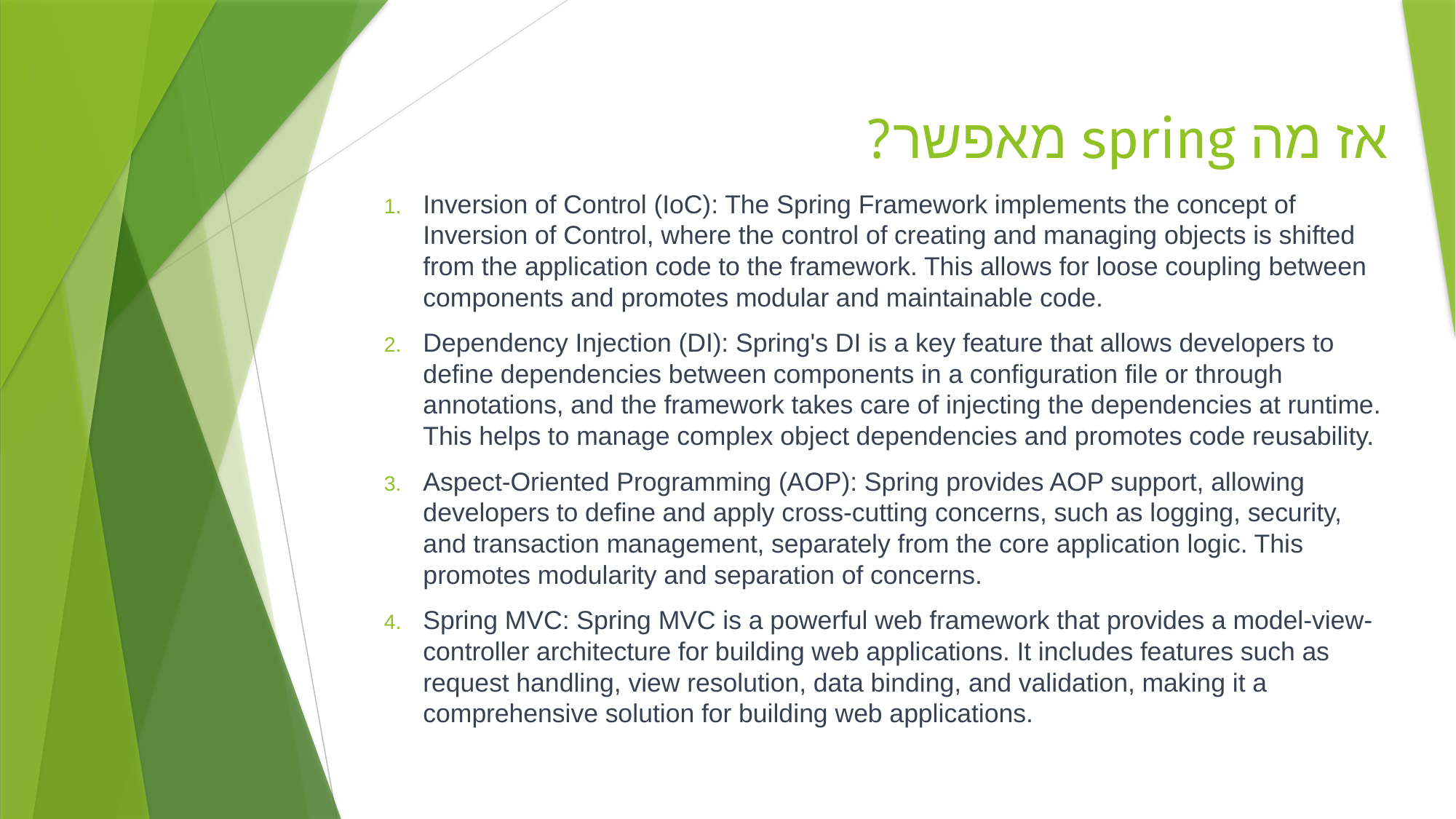

# אז מה spring מאפשר?
Inversion of Control (IoC): The Spring Framework implements the concept of Inversion of Control, where the control of creating and managing objects is shifted from the application code to the framework. This allows for loose coupling between components and promotes modular and maintainable code.
Dependency Injection (DI): Spring's DI is a key feature that allows developers to define dependencies between components in a configuration file or through annotations, and the framework takes care of injecting the dependencies at runtime. This helps to manage complex object dependencies and promotes code reusability.
Aspect-Oriented Programming (AOP): Spring provides AOP support, allowing developers to define and apply cross-cutting concerns, such as logging, security, and transaction management, separately from the core application logic. This promotes modularity and separation of concerns.
Spring MVC: Spring MVC is a powerful web framework that provides a model-view-controller architecture for building web applications. It includes features such as request handling, view resolution, data binding, and validation, making it a comprehensive solution for building web applications.